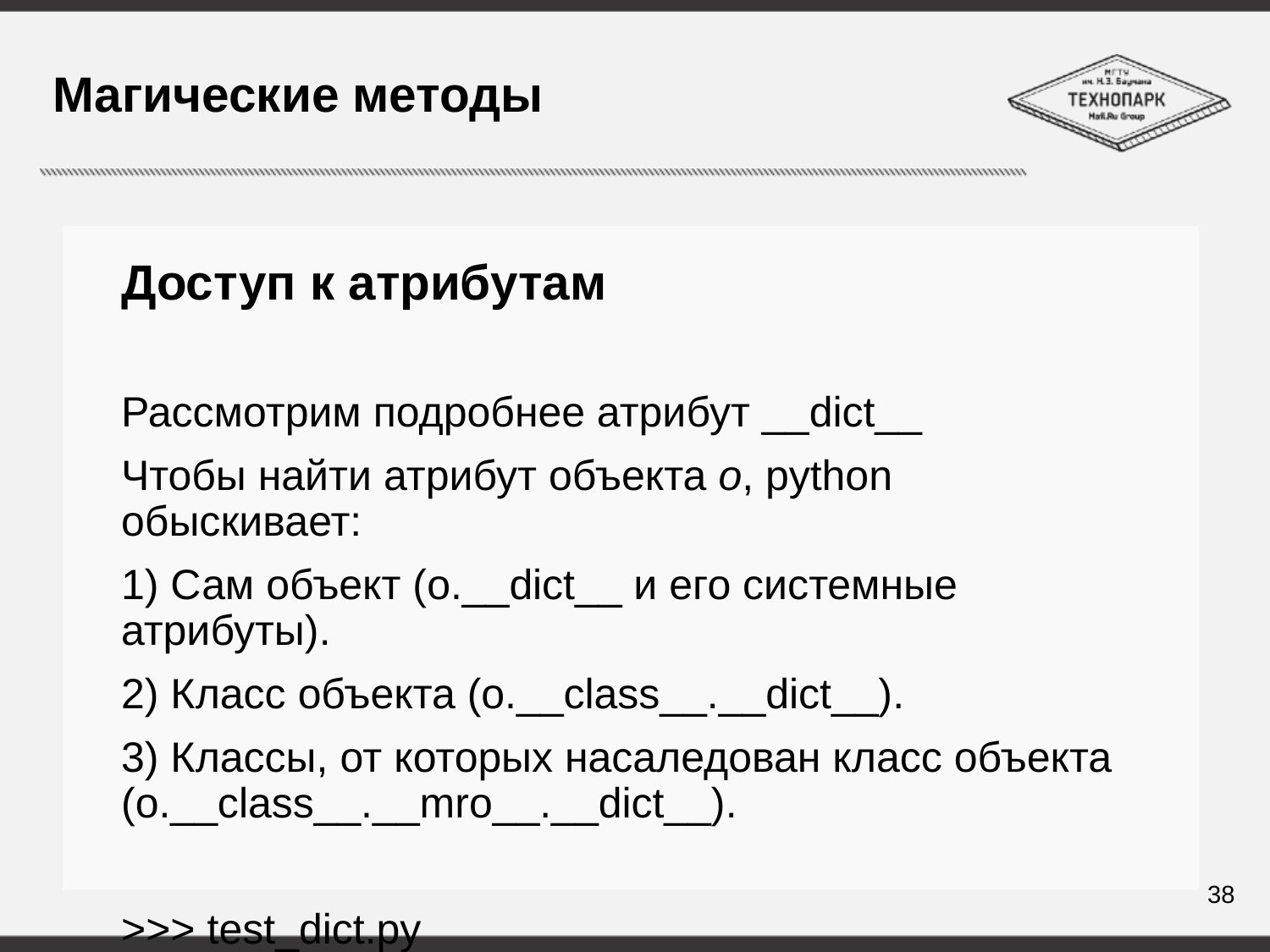

# Магические методы
Доступ к атрибутам
Рассмотрим подробнее атрибут __dict__
Чтобы найти атрибут объекта o, python обыскивает:
1) Сам объект (o.__dict__ и его системные атрибуты).
2) Класс объекта (o.__class__.__dict__).
3) Классы, от которых насаледован класс объекта (o.__class__.__mro__.__dict__).

>>> test_dict.py
38